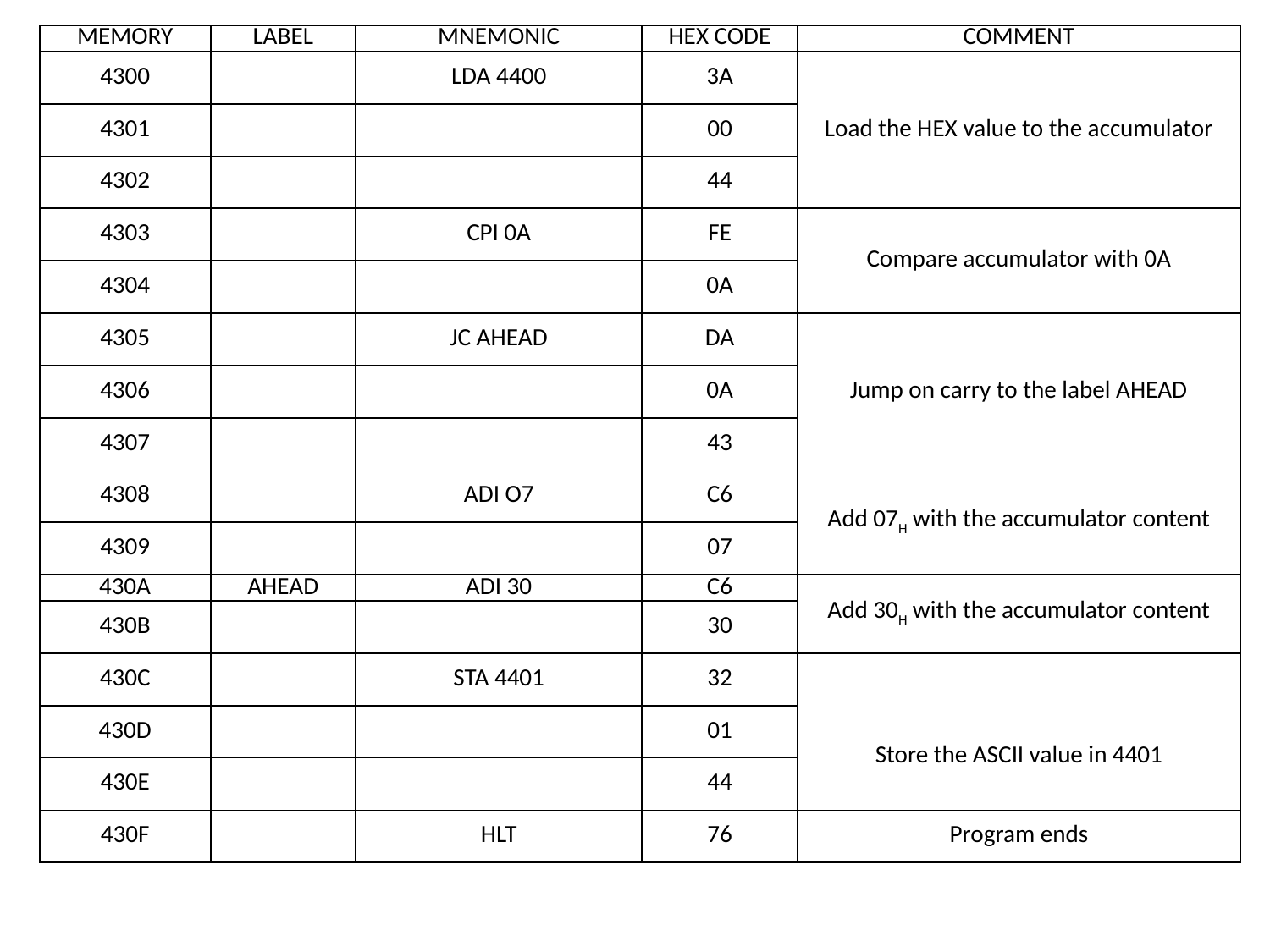

| MEMORY | LABEL | MNEMONIC | HEX CODE | COMMENT |
| --- | --- | --- | --- | --- |
| 4300 |  | LDA 4400 | 3A | Load the HEX value to the accumulator |
| 4301 |  |  | 00 |  |
| 4302 |  |  | 44 |  |
| 4303 |  | CPI 0A | FE | Compare accumulator with 0A |
| 4304 |  |  | 0A |  |
| 4305 |  | JC AHEAD | DA | Jump on carry to the label AHEAD |
| 4306 |  |  | 0A |  |
| 4307 |  |  | 43 |  |
| 4308 |  | ADI O7 | C6 | Add 07H with the accumulator content |
| 4309 |  |  | 07 |  |
| 430A | AHEAD | ADI 30 | C6 | Add 30H with the accumulator content |
| 430B |  |  | 30 |  |
| 430C |  | STA 4401 | 32 | Store the ASCII value in 4401 |
| 430D |  |  | 01 |  |
| 430E |  |  | 44 |  |
| 430F |  | HLT | 76 | Program ends |